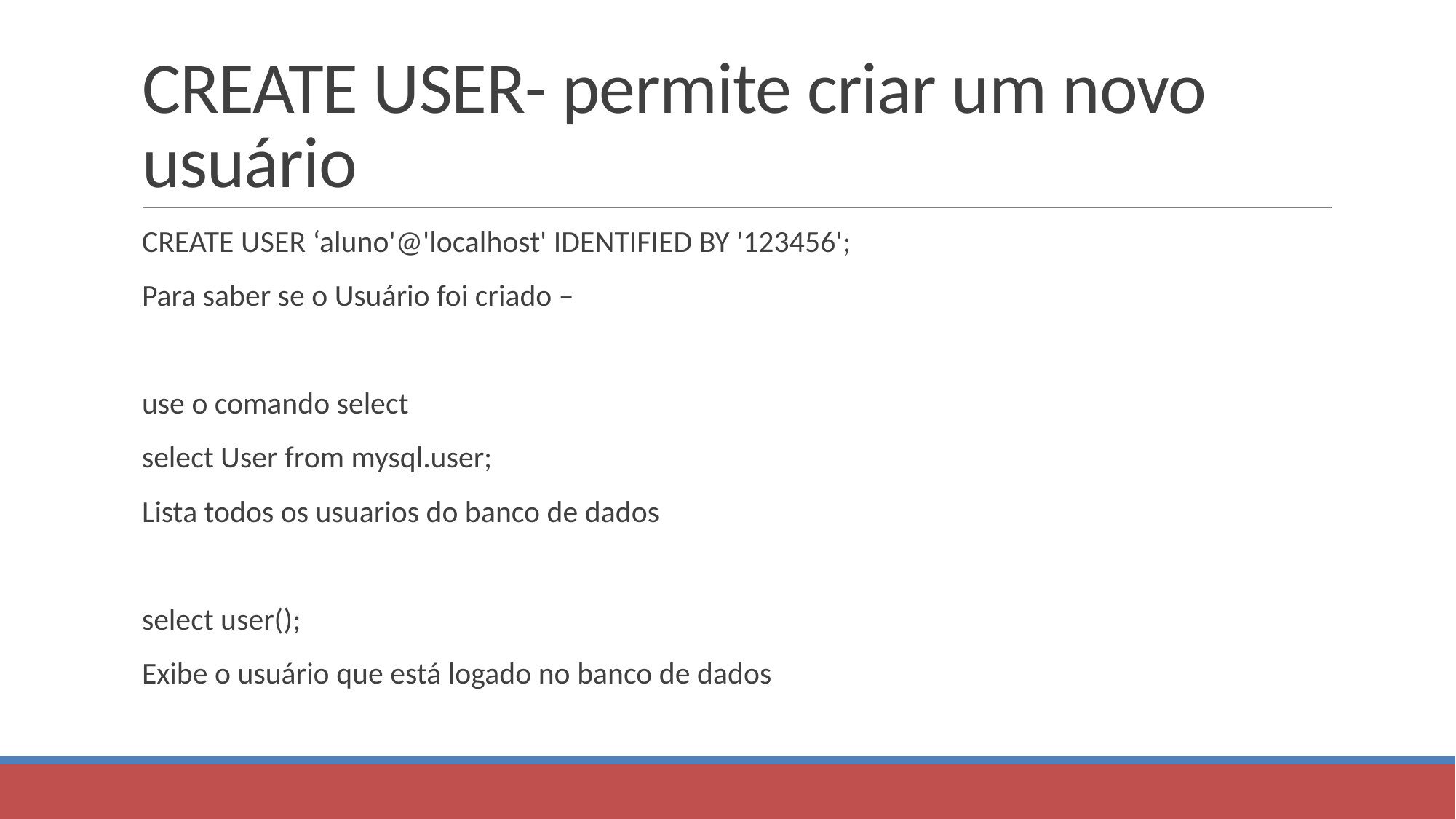

# CREATE USER- permite criar um novo usuário
CREATE USER ‘aluno'@'localhost' IDENTIFIED BY '123456';
Para saber se o Usuário foi criado –

use o comando select
select User from mysql.user;
Lista todos os usuarios do banco de dados

select user();
Exibe o usuário que está logado no banco de dados